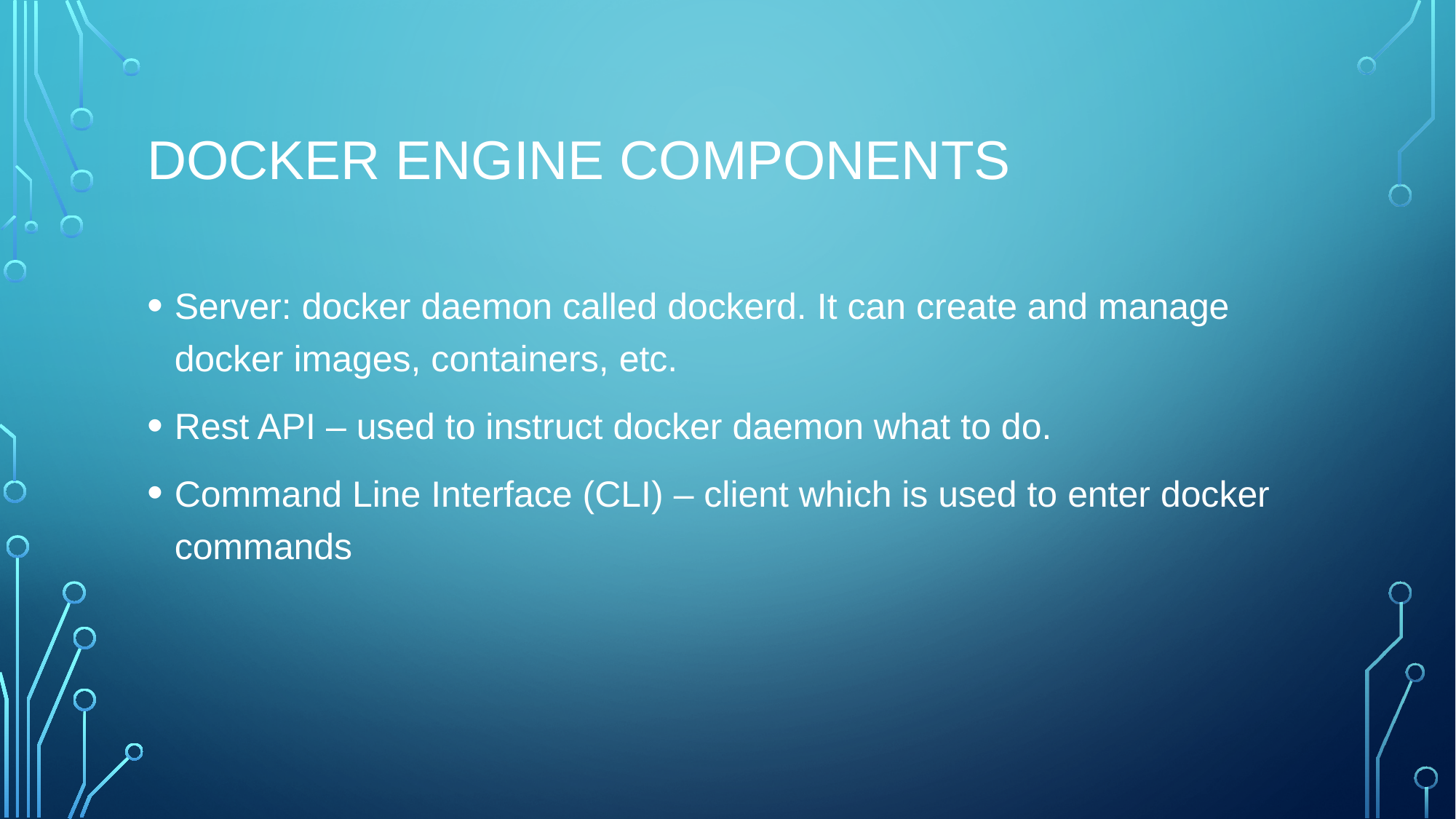

# Docker engine components
Server: docker daemon called dockerd. It can create and manage docker images, containers, etc.
Rest API – used to instruct docker daemon what to do.
Command Line Interface (CLI) – client which is used to enter docker commands